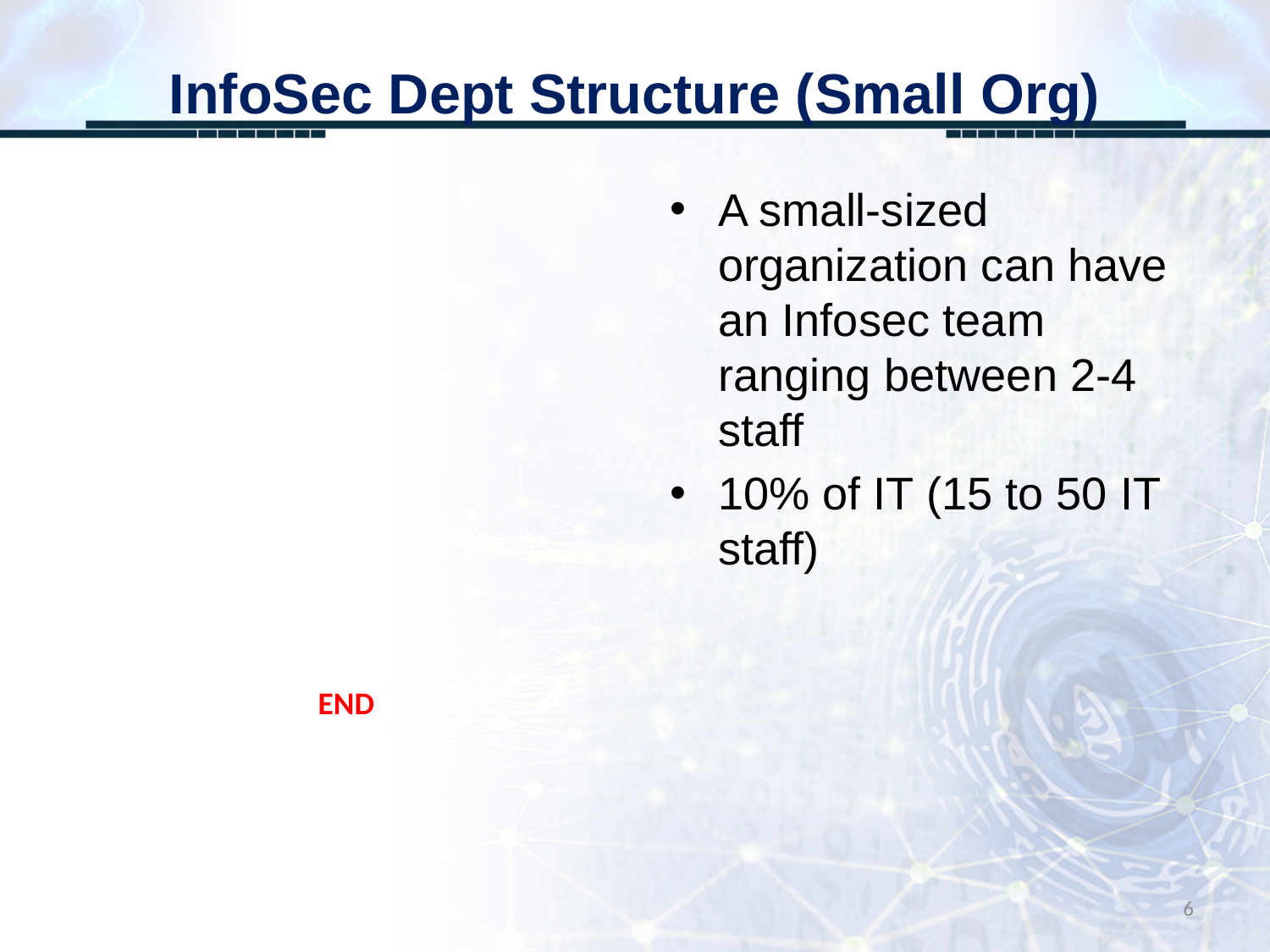

# InfoSec Dept Structure (Small Org)
A small-sized organization can have an Infosec team ranging between 2-4 staff
10% of IT (15 to 50 IT staff)
END
6